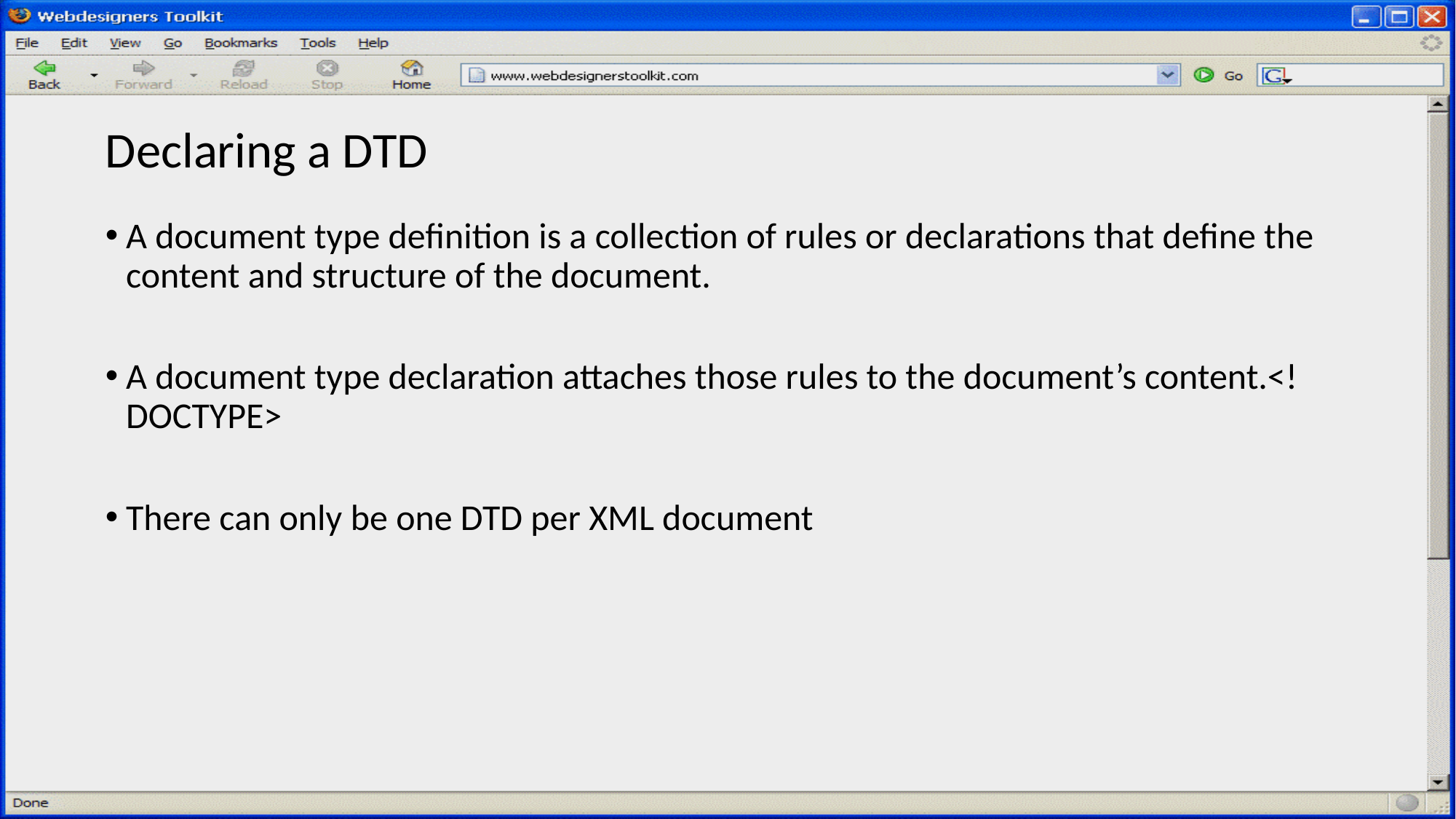

# Declaring a DTD
A document type definition is a collection of rules or declarations that define the content and structure of the document.

A document type declaration attaches those rules to the document’s content.<!DOCTYPE>

There can only be one DTD per XML document